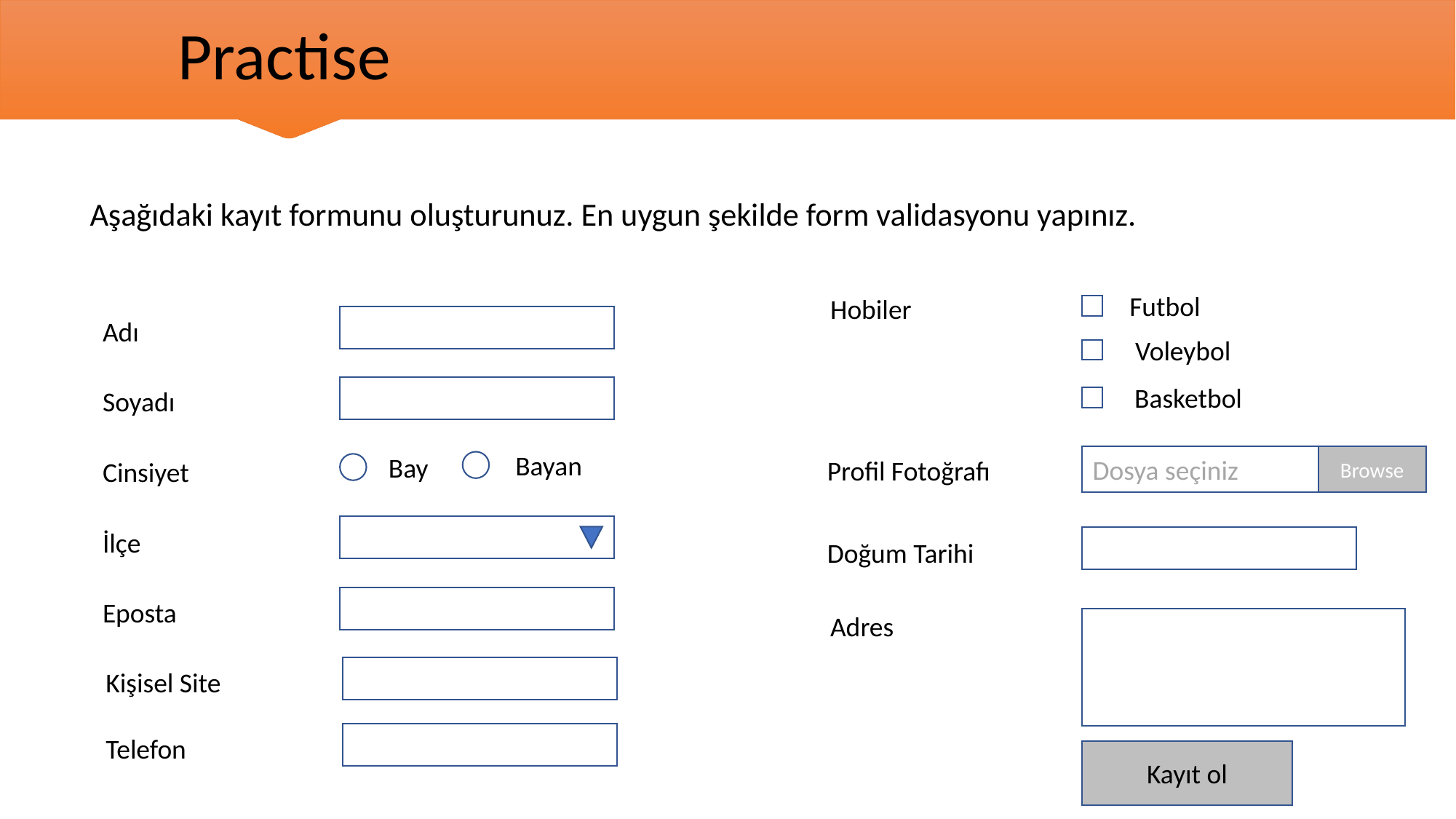

# Practise
Aşağıdaki kayıt formunu oluşturunuz. En uygun şekilde form validasyonu yapınız.
Futbol
Hobiler

Adı
Voleybol

Basketbol

Soyadı

Bayan
Bay
Dosya seçiniz
Browse
Profil Fotoğrafı
Cinsiyet

İlçe

Doğum Tarihi

Eposta
Adres

Kişisel Site

Telefon
Kayıt ol